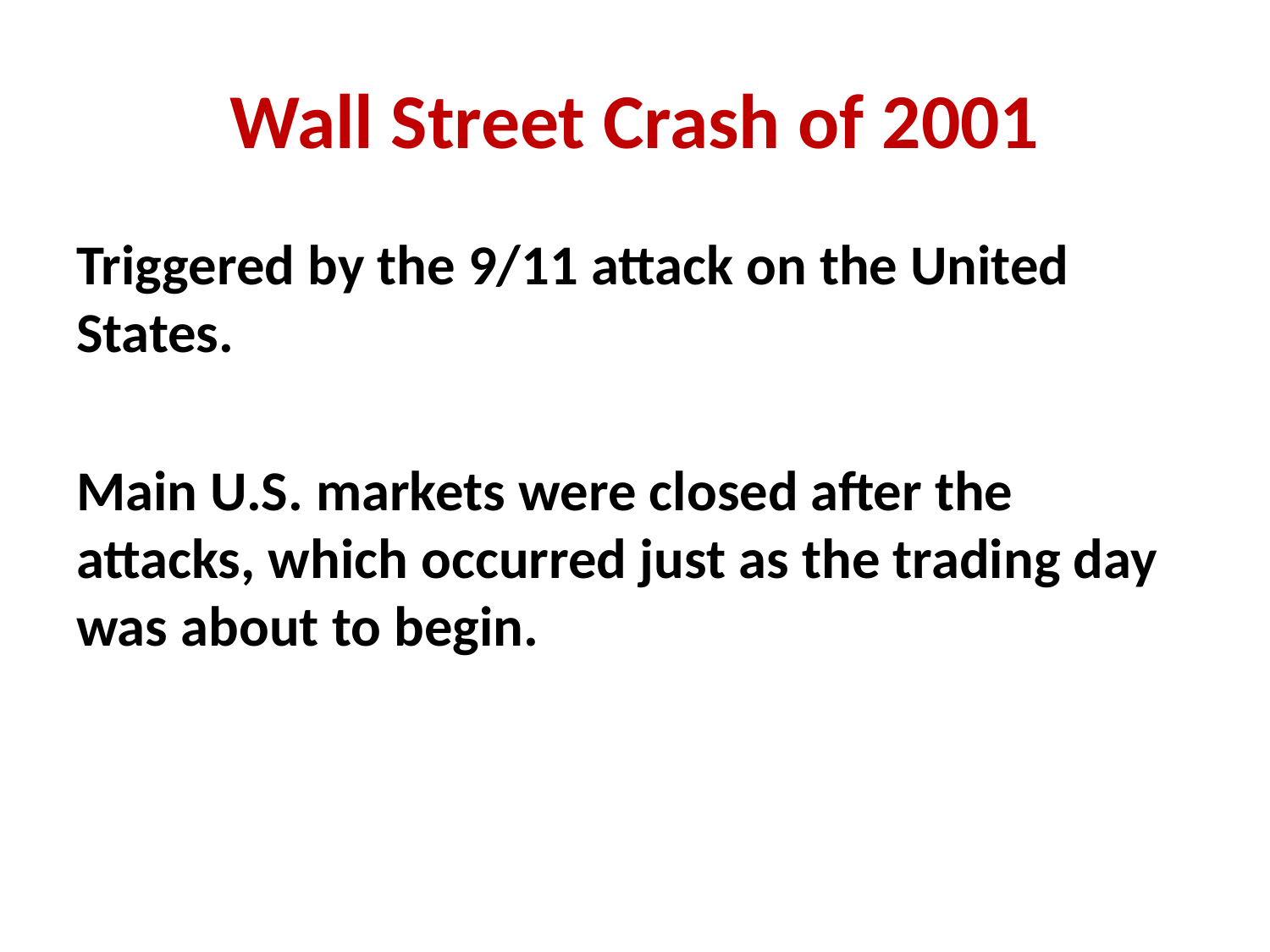

# Wall Street Crash of 2001
Triggered by the 9/11 attack on the United States.

Main U.S. markets were closed after the attacks, which occurred just as the trading day was about to begin.